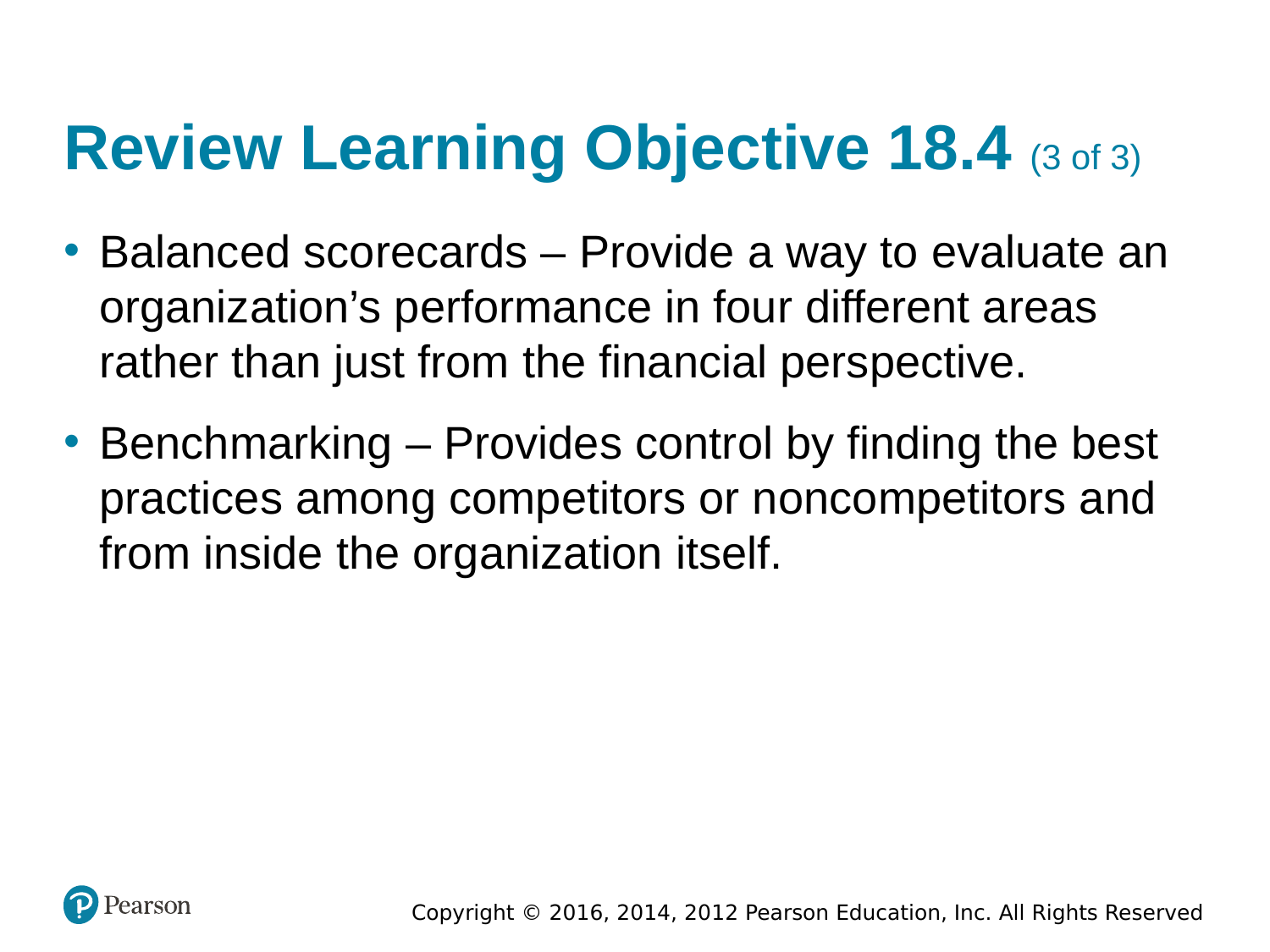

# Review Learning Objective 18.4 (3 of 3)
Balanced scorecards – Provide a way to evaluate an organization’s performance in four different areas rather than just from the financial perspective.
Benchmarking – Provides control by finding the best practices among competitors or noncompetitors and from inside the organization itself.